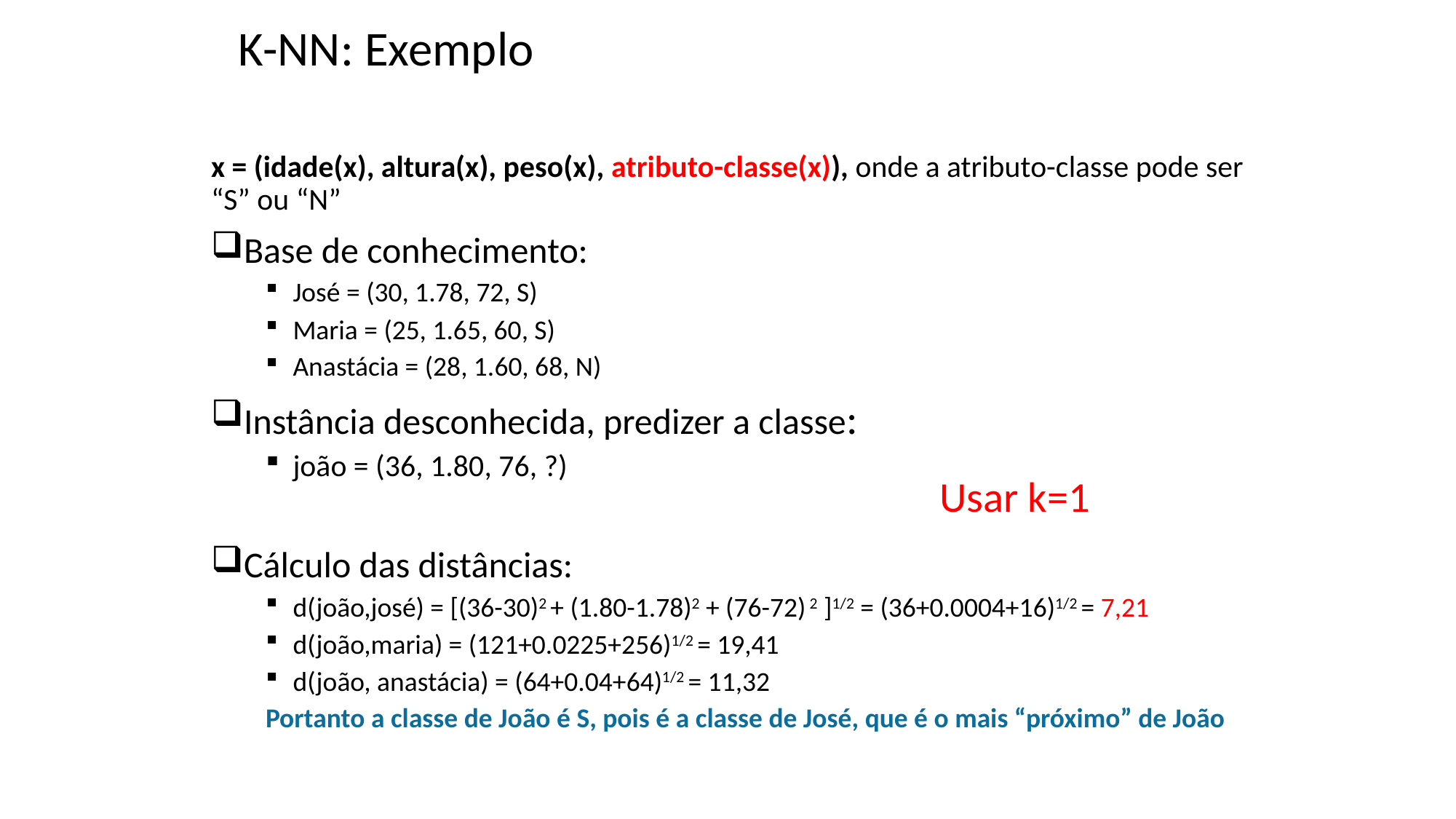

# K-NN: Exemplo
x = (idade(x), altura(x), peso(x), atributo-classe(x)), onde a atributo-classe pode ser “S” ou “N”
Base de conhecimento:
José = (30, 1.78, 72, S)
Maria = (25, 1.65, 60, S)
Anastácia = (28, 1.60, 68, N)
Instância desconhecida, predizer a classe:
joão = (36, 1.80, 76, ?)

Cálculo das distâncias:
d(joão,josé) = [(36-30)2 + (1.80-1.78)2 + (76-72) 2 ]1/2 = (36+0.0004+16)1/2 = 7,21
d(joão,maria) = (121+0.0225+256)1/2 = 19,41
d(joão, anastácia) = (64+0.04+64)1/2 = 11,32
Portanto a classe de João é S, pois é a classe de José, que é o mais “próximo” de João

Usar k=1